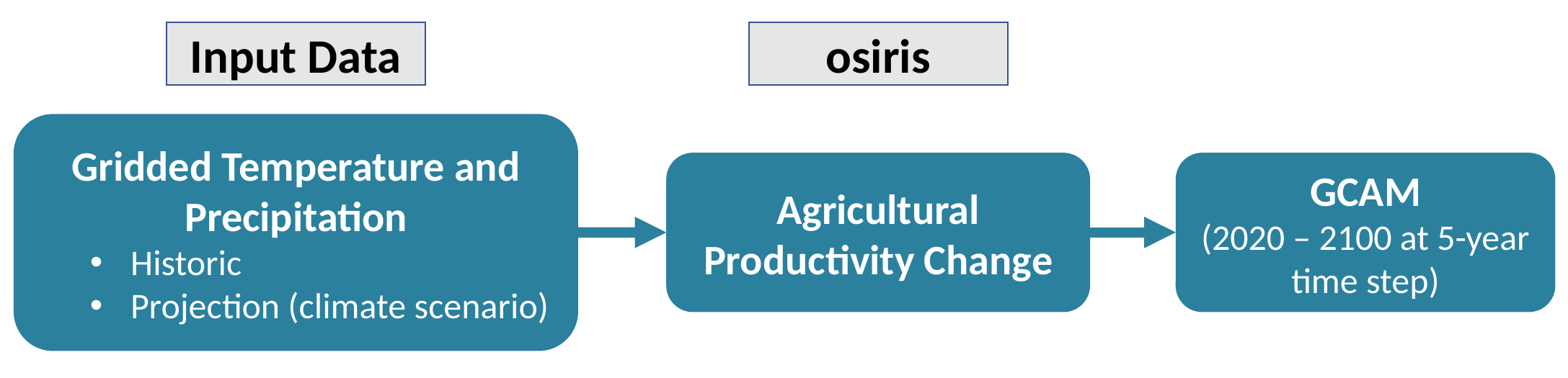

Input Data
osiris
Gridded Temperature and Precipitation
Historic
Projection (climate scenario)
Agricultural Productivity Change
GCAM
(2020 – 2100 at 5-year time step)